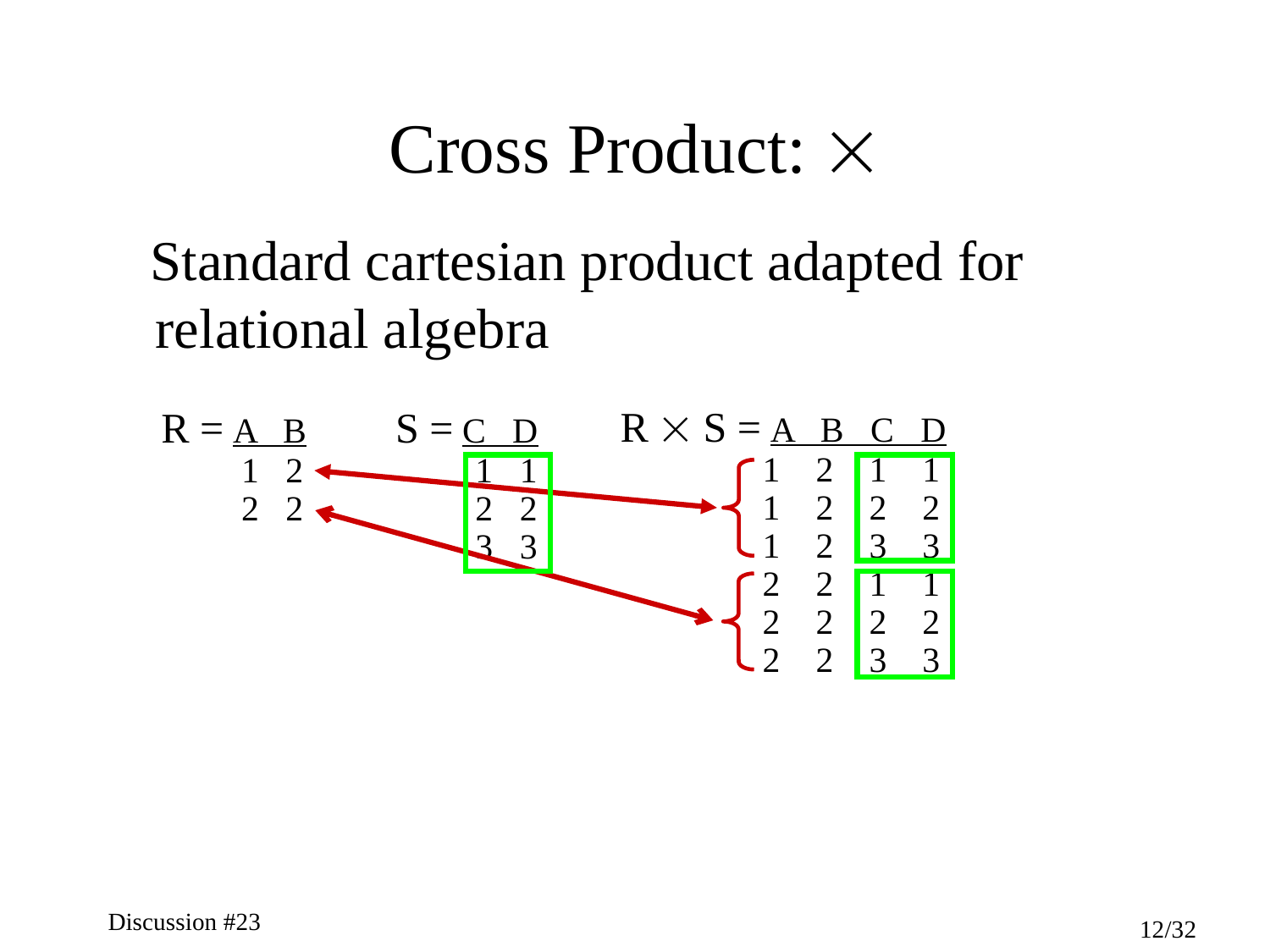

# Cross Product: ×
   Standard cartesian product adapted for relational algebra
R × S = A   B   C   D
                1    2    1    1
                1    2    2    2
                1    2    3    3
                2    2    1    1
                2    2    2    2
                2    2    3    3
S = C   D
         1   1
         2   2
         3   3
R = A   B
         1   2
         2   2

Discussion #23
12/32